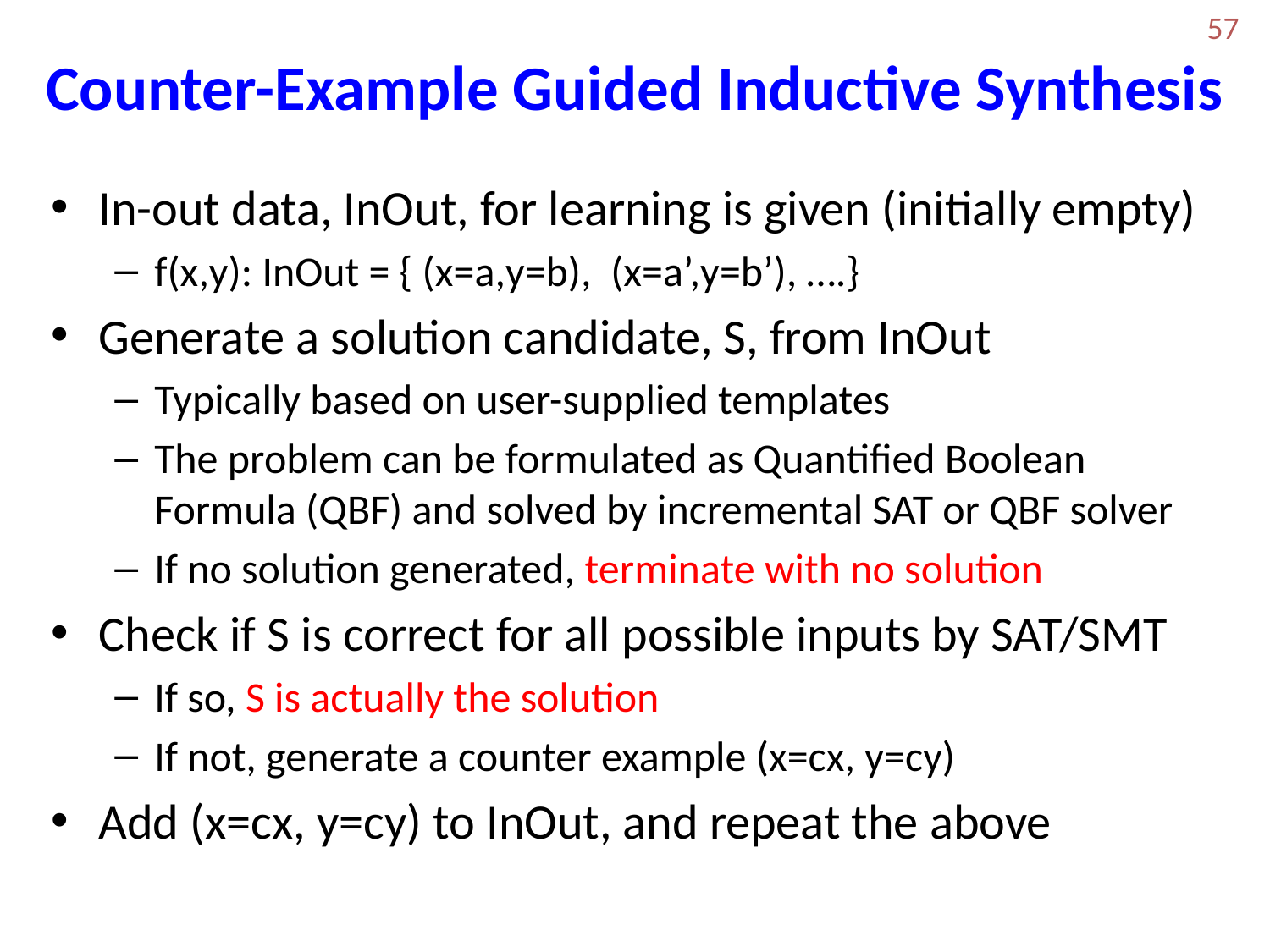

# Counter-Example Guided Inductive Synthesis
57
In-out data, InOut, for learning is given (initially empty)
f(x,y): InOut = { (x=a,y=b),  (x=a’,y=b’), ….}
Generate a solution candidate, S, from InOut
Typically based on user-supplied templates
The problem can be formulated as Quantified Boolean Formula (QBF) and solved by incremental SAT or QBF solver
If no solution generated, terminate with no solution
Check if S is correct for all possible inputs by SAT/SMT
If so, S is actually the solution
If not, generate a counter example (x=cx, y=cy)
Add (x=cx, y=cy) to InOut, and repeat the above